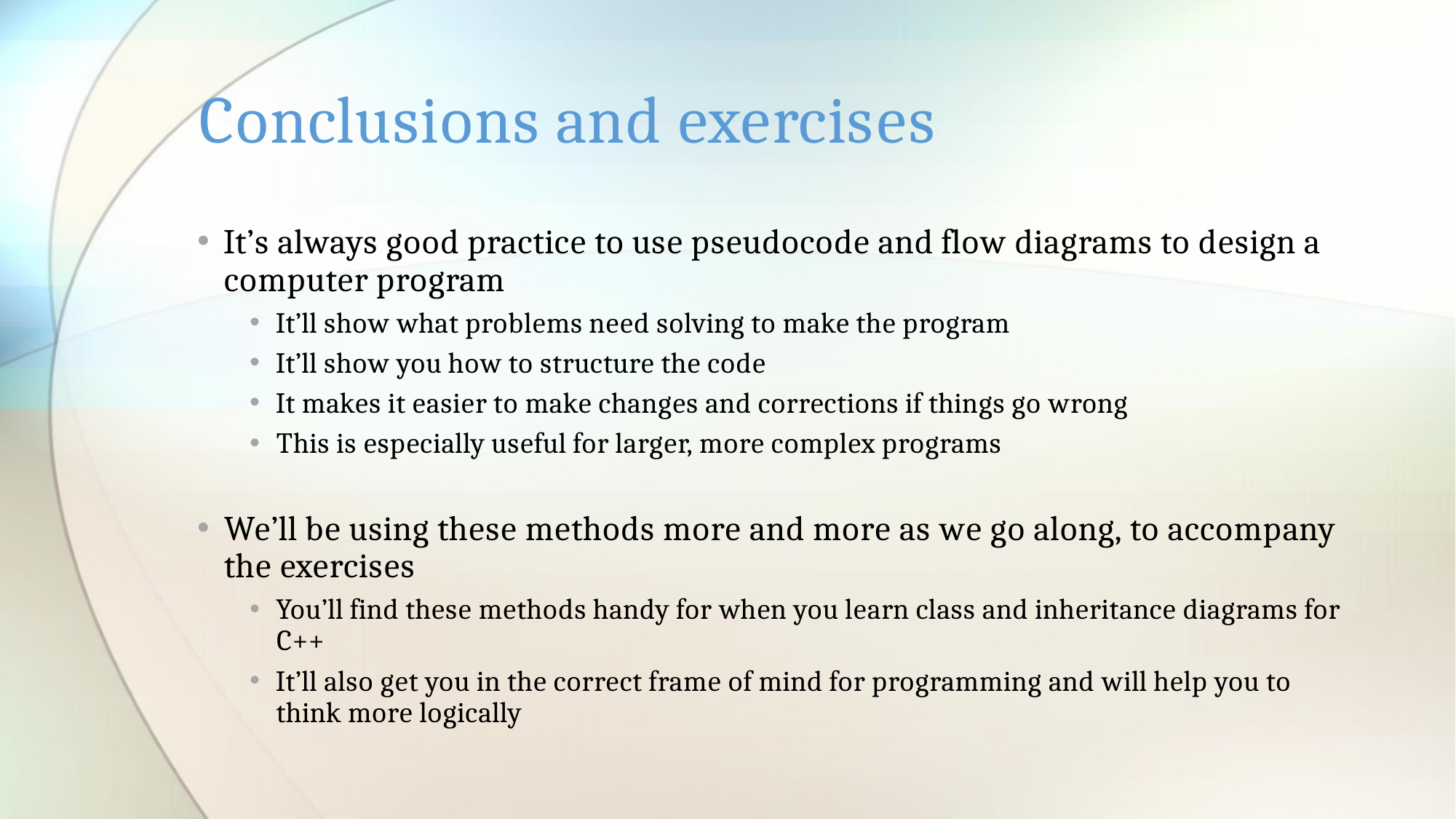

# Conclusions and exercises
It’s always good practice to use pseudocode and flow diagrams to design a computer program
It’ll show what problems need solving to make the program
It’ll show you how to structure the code
It makes it easier to make changes and corrections if things go wrong
This is especially useful for larger, more complex programs

We’ll be using these methods more and more as we go along, to accompany the exercises
You’ll find these methods handy for when you learn class and inheritance diagrams for C++
It’ll also get you in the correct frame of mind for programming and will help you to think more logically